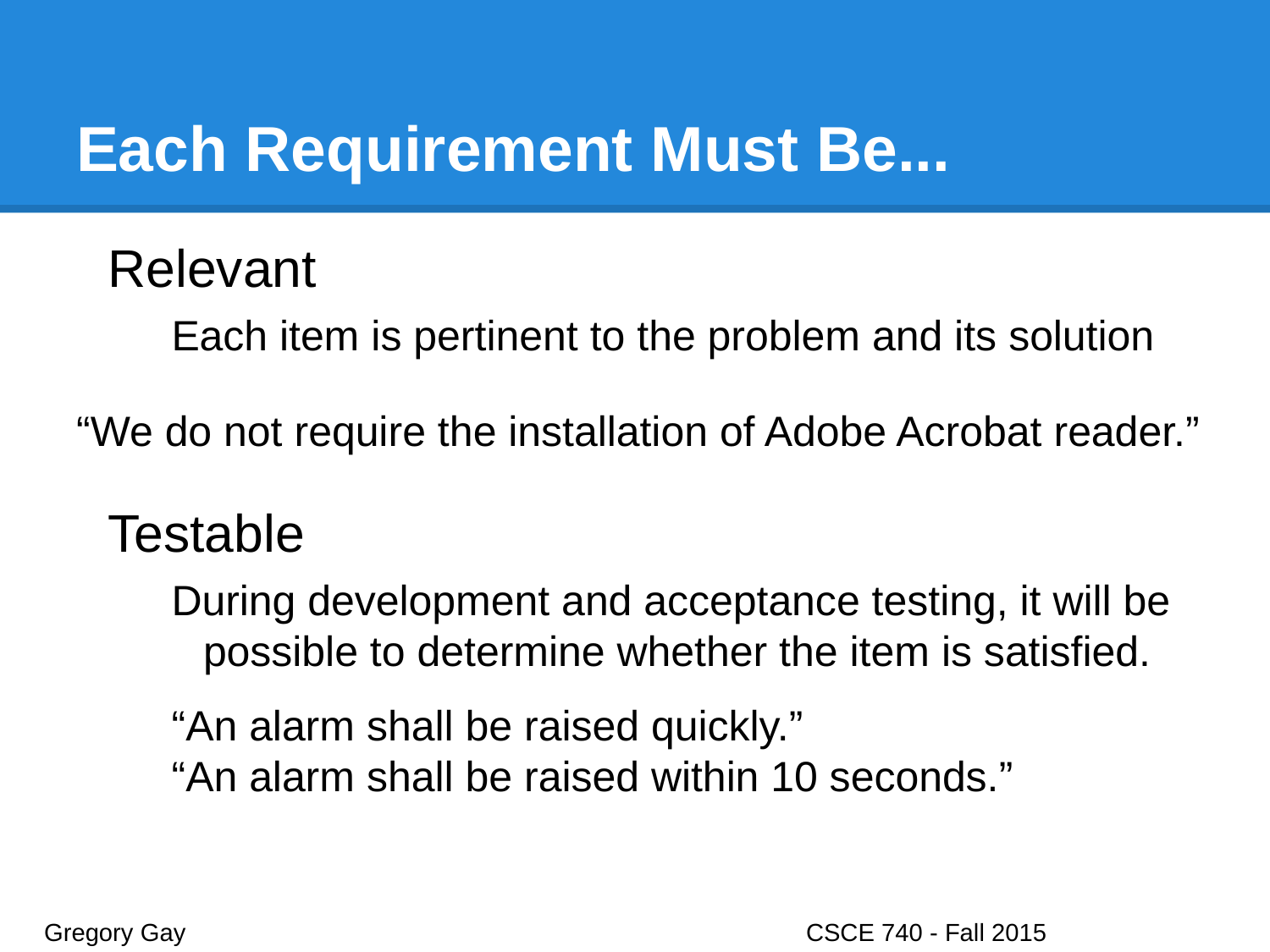

# Each Requirement Must Be...
Relevant
Each item is pertinent to the problem and its solution

“We do not require the installation of Adobe Acrobat reader.”

Testable
During development and acceptance testing, it will be possible to determine whether the item is satisfied.

“An alarm shall be raised quickly.”
“An alarm shall be raised within 10 seconds.”
Gregory Gay					CSCE 740 - Fall 2015								13